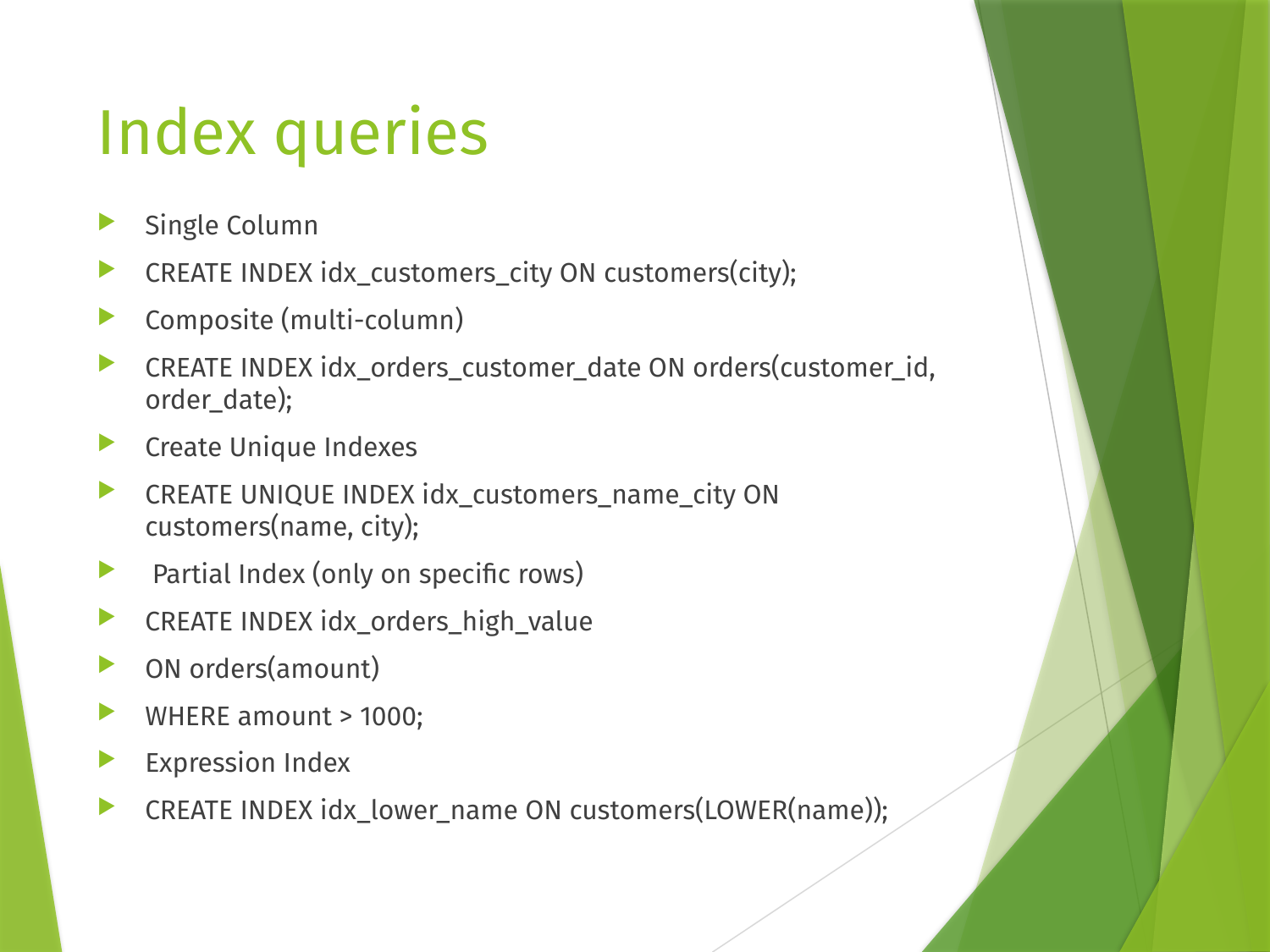

# Index queries
Single Column
CREATE INDEX idx_customers_city ON customers(city);
Composite (multi-column)
CREATE INDEX idx_orders_customer_date ON orders(customer_id, order_date);
Create Unique Indexes
CREATE UNIQUE INDEX idx_customers_name_city ON customers(name, city);
 Partial Index (only on specific rows)
CREATE INDEX idx_orders_high_value
ON orders(amount)
WHERE amount > 1000;
Expression Index
CREATE INDEX idx_lower_name ON customers(LOWER(name));